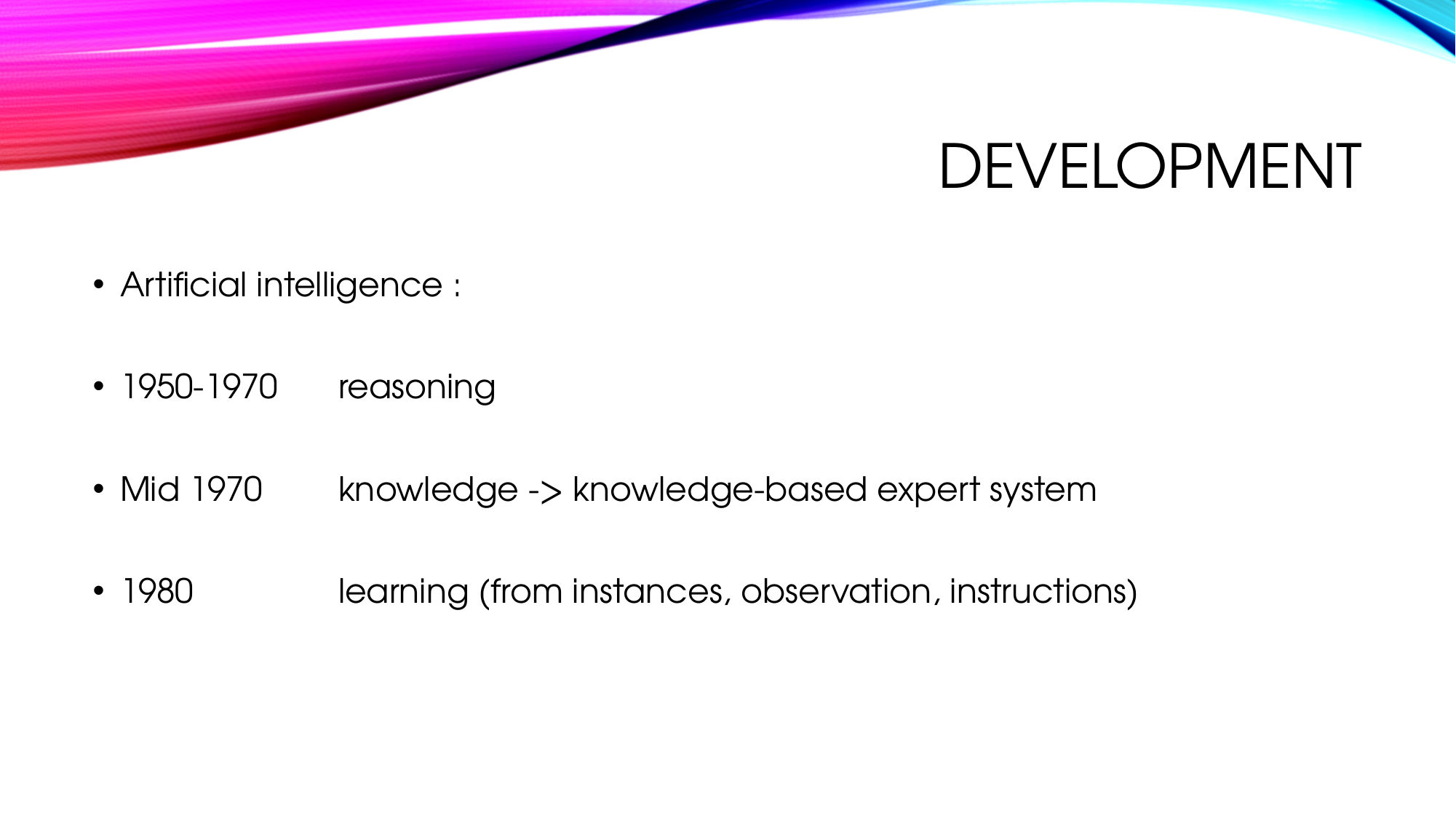

# Development
Artificial intelligence :

1950-1970	reasoning

Mid 1970	knowledge -> knowledge-based expert system

1980		learning (from instances, observation, instructions)